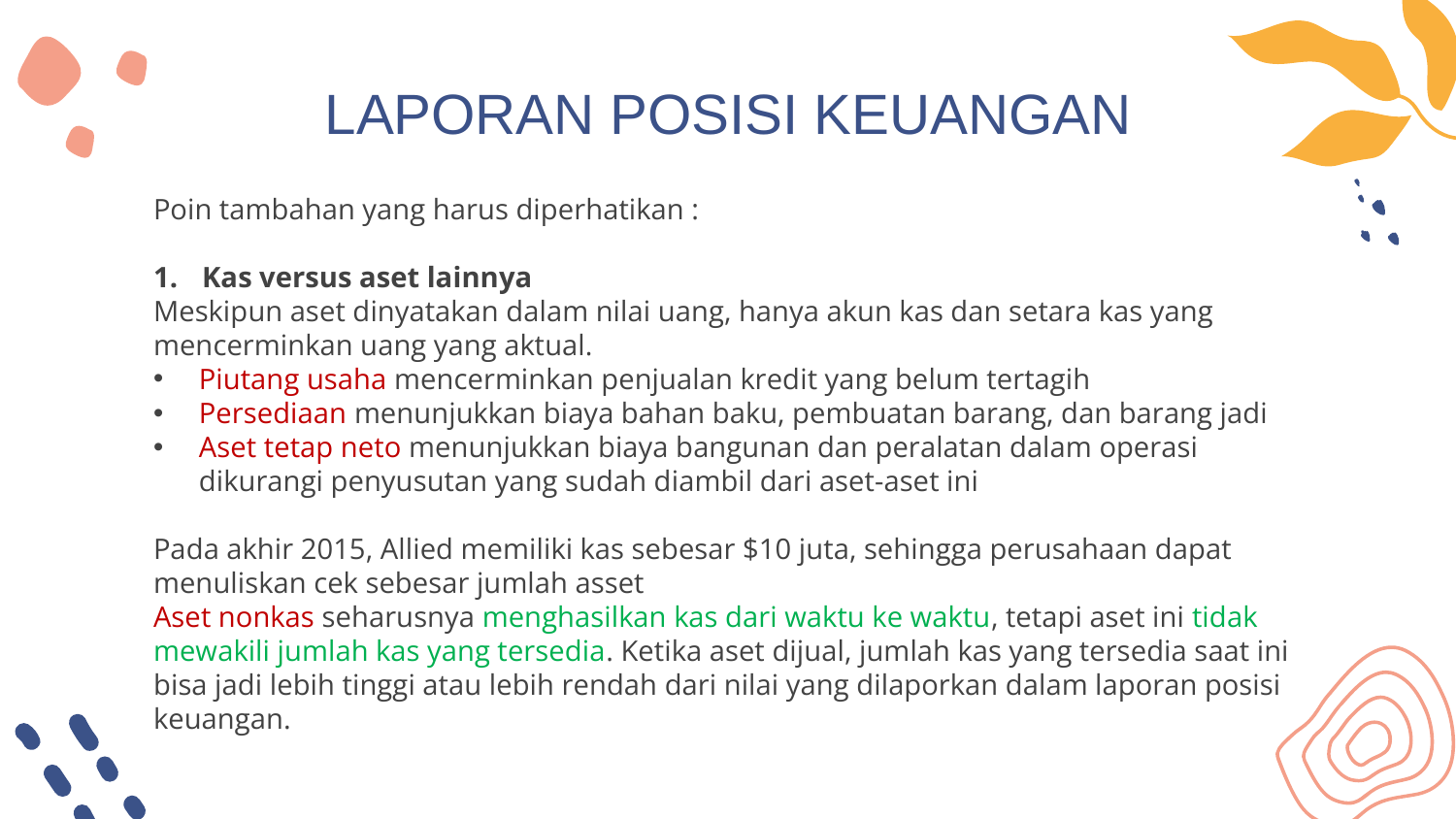

# LAPORAN POSISI KEUANGAN
Poin tambahan yang harus diperhatikan :

Kas versus aset lainnya
Meskipun aset dinyatakan dalam nilai uang, hanya akun kas dan setara kas yang mencerminkan uang yang aktual.
Piutang usaha mencerminkan penjualan kredit yang belum tertagih
Persediaan menunjukkan biaya bahan baku, pembuatan barang, dan barang jadi
Aset tetap neto menunjukkan biaya bangunan dan peralatan dalam operasi dikurangi penyusutan yang sudah diambil dari aset-aset ini

Pada akhir 2015, Allied memiliki kas sebesar $10 juta, sehingga perusahaan dapat menuliskan cek sebesar jumlah asset
Aset nonkas seharusnya menghasilkan kas dari waktu ke waktu, tetapi aset ini tidak mewakili jumlah kas yang tersedia. Ketika aset dijual, jumlah kas yang tersedia saat ini bisa jadi lebih tinggi atau lebih rendah dari nilai yang dilaporkan dalam laporan posisi keuangan.